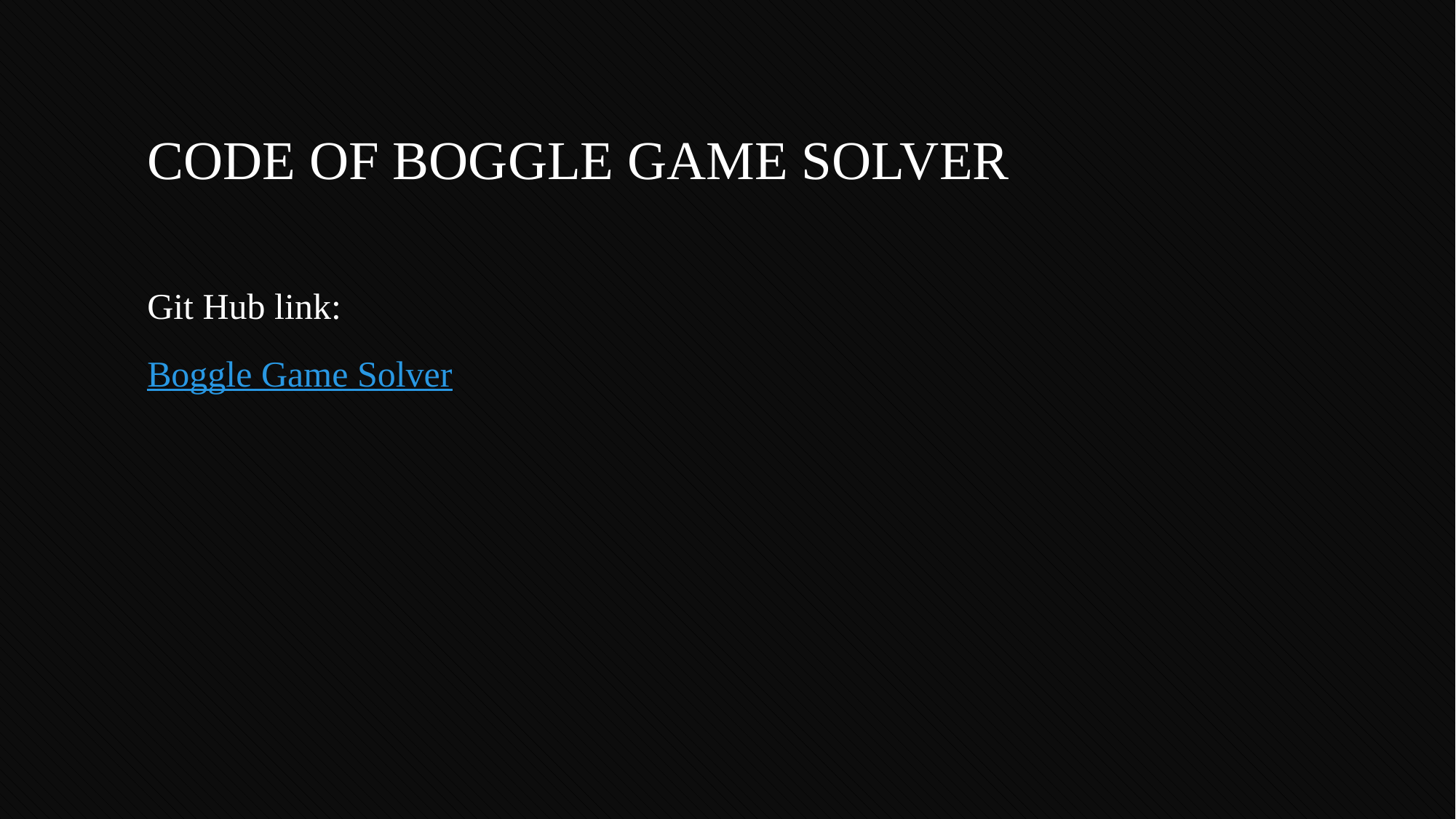

# Code of Boggle game solver
Git Hub link:
Boggle Game Solver